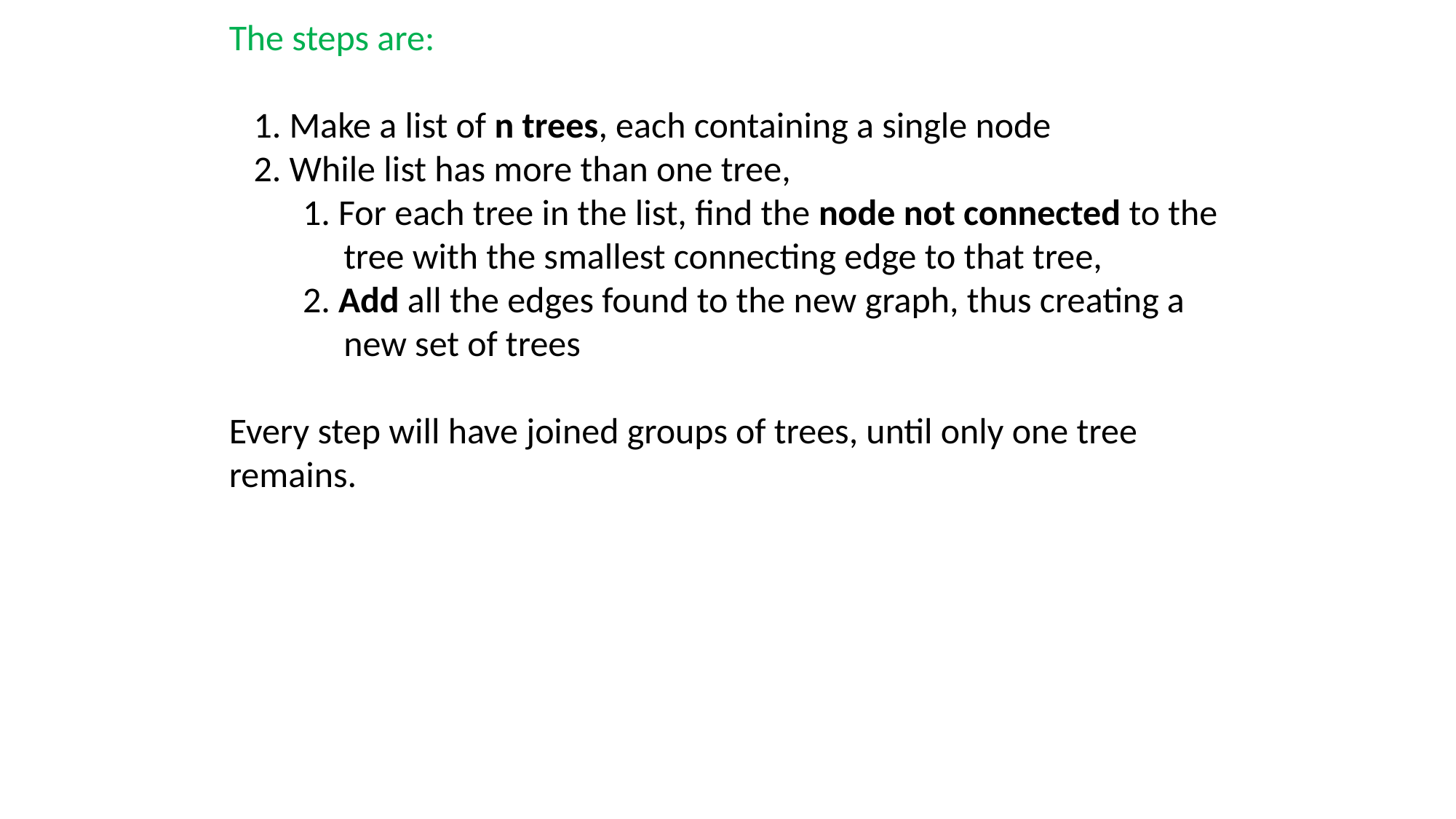

The steps are:

   1. Make a list of n trees, each containing a single node
   2. While list has more than one tree,
         1. For each tree in the list, find the node not connected to the
              tree with the smallest connecting edge to that tree,
         2. Add all the edges found to the new graph, thus creating a
              new set of trees

Every step will have joined groups of trees, until only one tree remains.